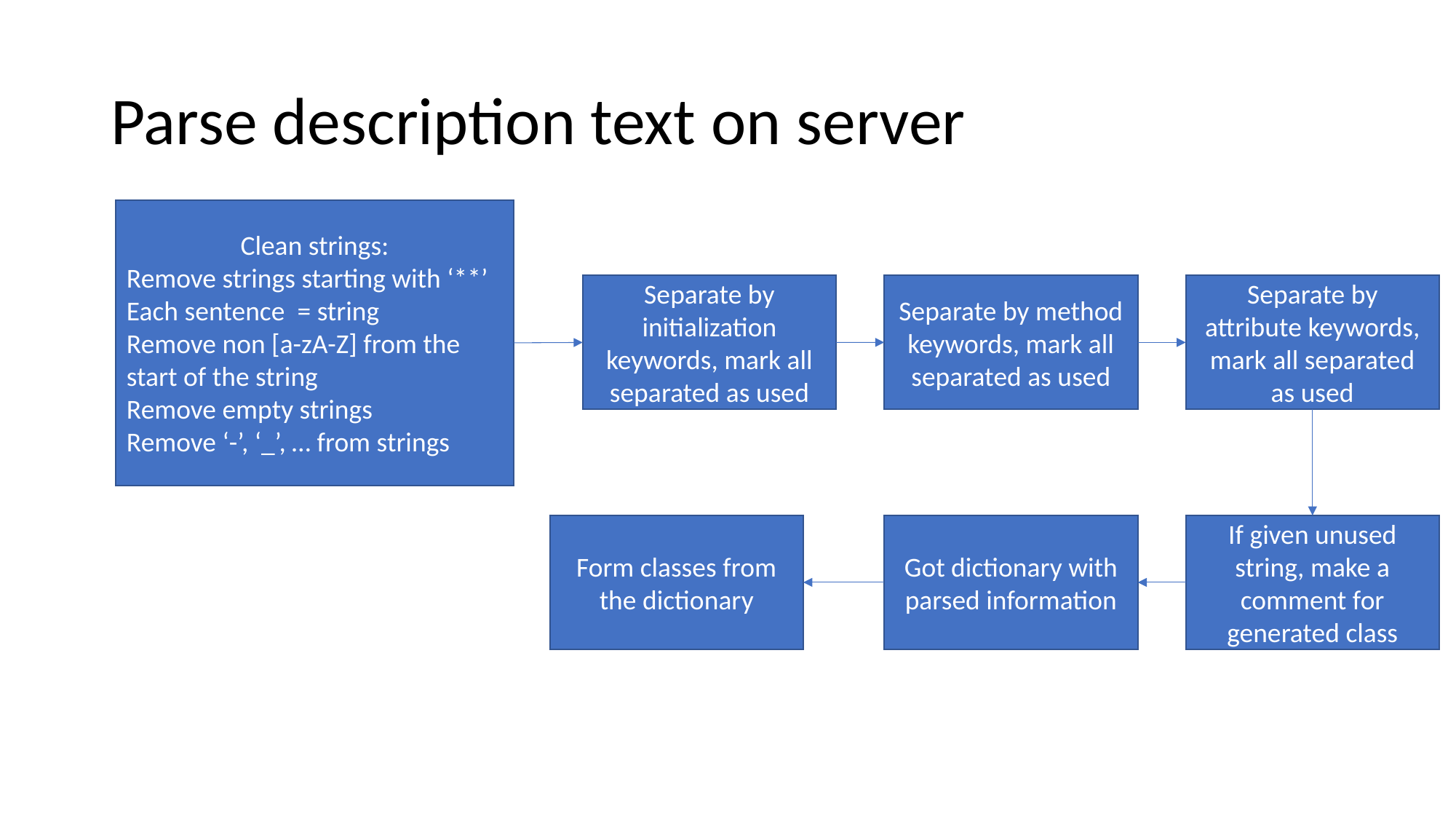

# Parse description text on server
Clean strings:
Remove strings starting with ‘**’
Each sentence  = string
Remove non [a-zA-Z] from the start of the string
Remove empty strings
Remove ‘-’, ‘_’, … from strings
Separate by method keywords, mark all separated as used
Separate by attribute keywords, mark all separated as used
Separate by initialization keywords, mark all separated as used
Form classes from the dictionary
Got dictionary with parsed information
If given unused string, make a comment for generated class